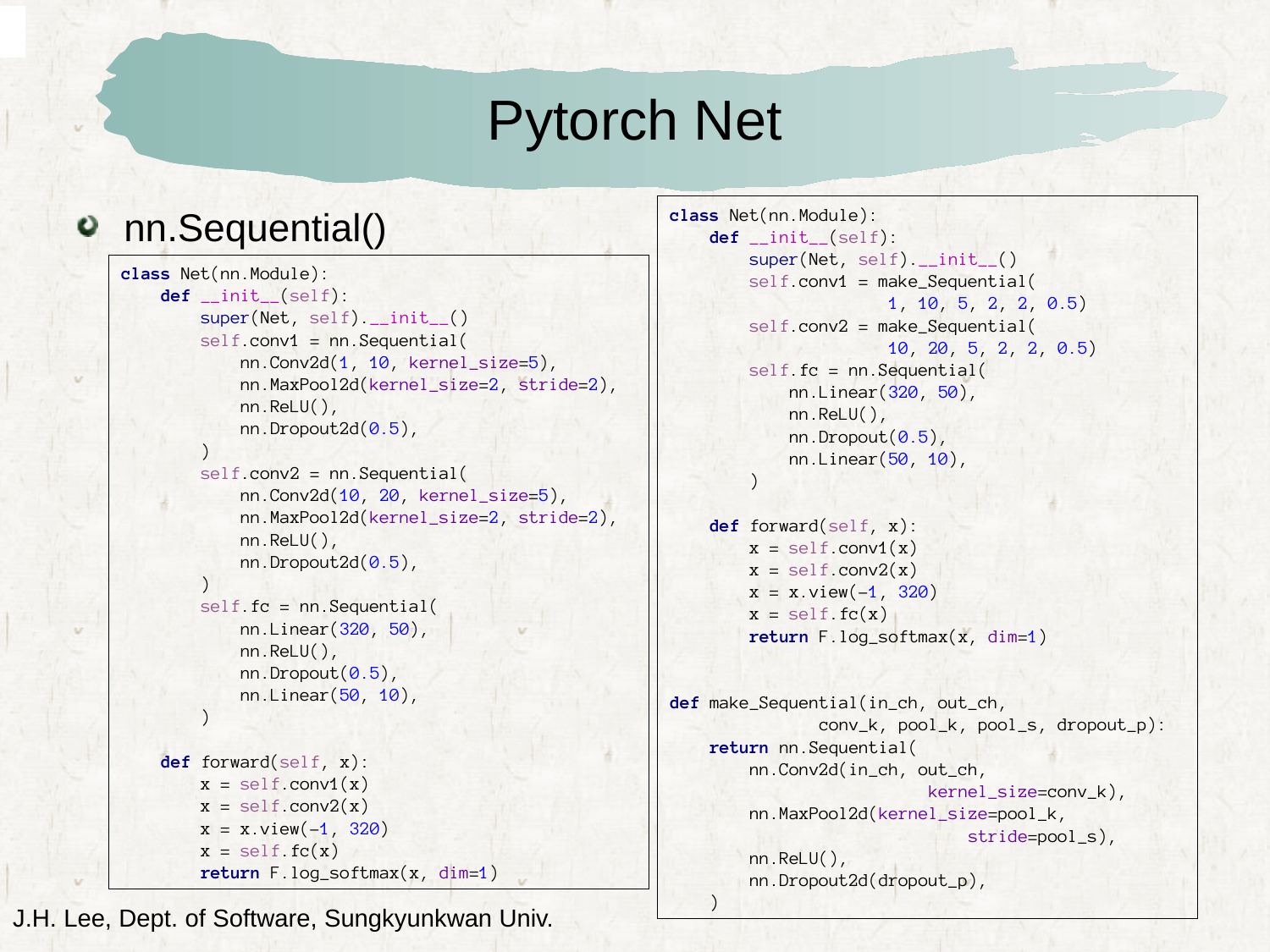

# Pytorch Net
nn.Sequential()

class Net(nn.Module):
    def __init__(self):
        super(Net, self).__init__()
        self.conv1 = make_Sequential(
                      1, 10, 5, 2, 2, 0.5)
        self.conv2 = make_Sequential(
                      10, 20, 5, 2, 2, 0.5)
        self.fc = nn.Sequential(
            nn.Linear(320, 50),
            nn.ReLU(),
            nn.Dropout(0.5),
            nn.Linear(50, 10),
        )
    def forward(self, x):
        x = self.conv1(x)
        x = self.conv2(x)
        x = x.view(-1, 320)
        x = self.fc(x)
        return F.log_softmax(x, dim=1)
def make_Sequential(in_ch, out_ch,
               conv_k, pool_k, pool_s, dropout_p):
    return nn.Sequential(
        nn.Conv2d(in_ch, out_ch,
                          kernel_size=conv_k),
        nn.MaxPool2d(kernel_size=pool_k,
                              stride=pool_s),
        nn.ReLU(),
        nn.Dropout2d(dropout_p),
    )
class Net(nn.Module):
    def __init__(self):
        super(Net, self).__init__()
        self.conv1 = nn.Sequential(
            nn.Conv2d(1, 10, kernel_size=5),
            nn.MaxPool2d(kernel_size=2, stride=2),
            nn.ReLU(),
            nn.Dropout2d(0.5),
        )
        self.conv2 = nn.Sequential(
            nn.Conv2d(10, 20, kernel_size=5),
            nn.MaxPool2d(kernel_size=2, stride=2),
            nn.ReLU(),
            nn.Dropout2d(0.5),
        )
        self.fc = nn.Sequential(
            nn.Linear(320, 50),
            nn.ReLU(),
            nn.Dropout(0.5),
            nn.Linear(50, 10),
        )
    def forward(self, x):
        x = self.conv1(x)
        x = self.conv2(x)
        x = x.view(-1, 320)
        x = self.fc(x)
        return F.log_softmax(x, dim=1)
J.H. Lee, Dept. of Software, Sungkyunkwan Univ.